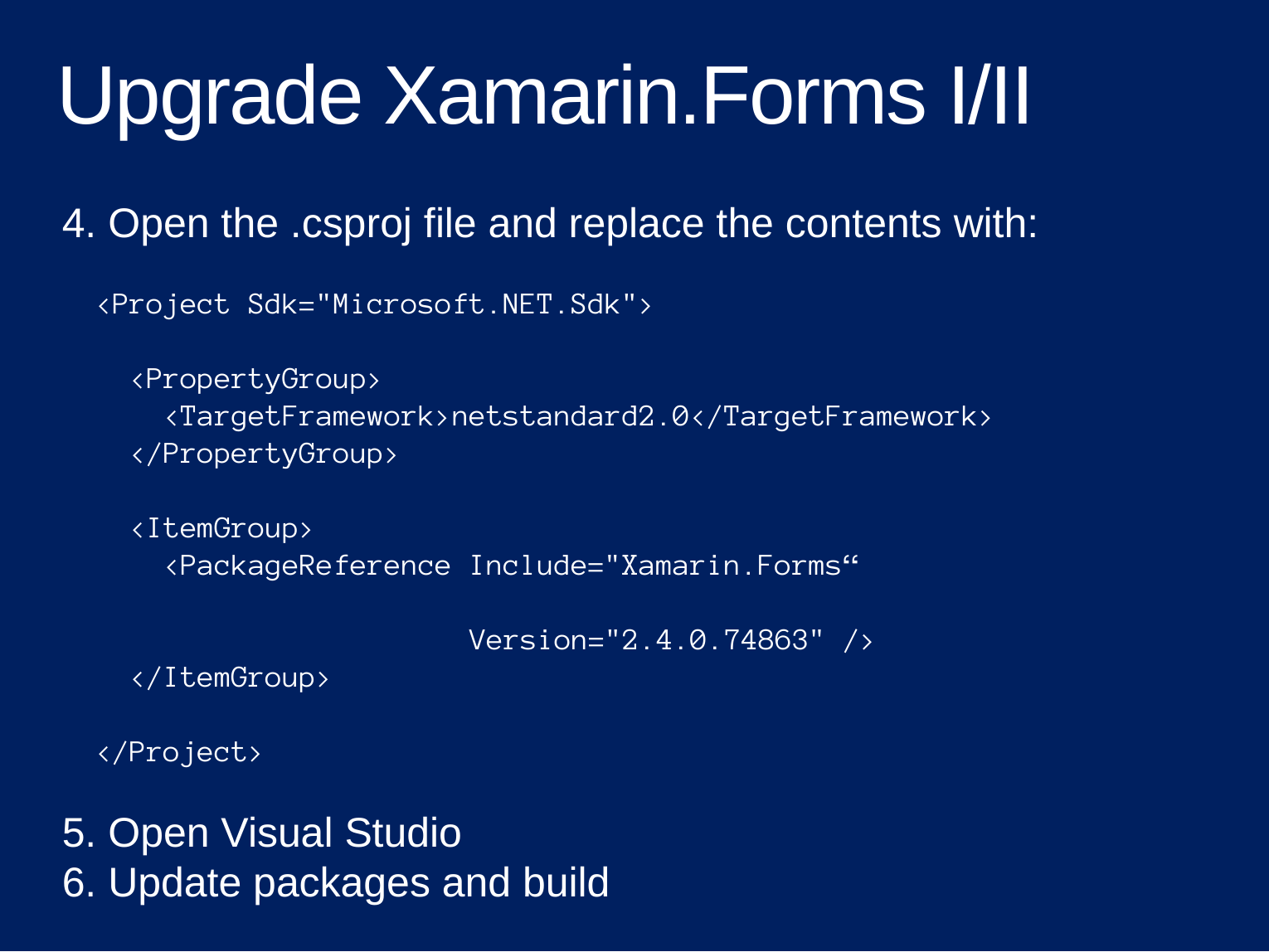

# Upgrade Xamarin.Forms I/II
4. Open the .csproj file and replace the contents with:

  <Project Sdk="Microsoft.NET.Sdk">

    <PropertyGroup>
      <TargetFramework>netstandard2.0</TargetFramework>
    </PropertyGroup>

    <ItemGroup>
      <PackageReference Include="Xamarin.Forms“
                        Version="2.4.0.74863" />
    </ItemGroup>

  </Project>

5. Open Visual Studio
6. Update packages and build